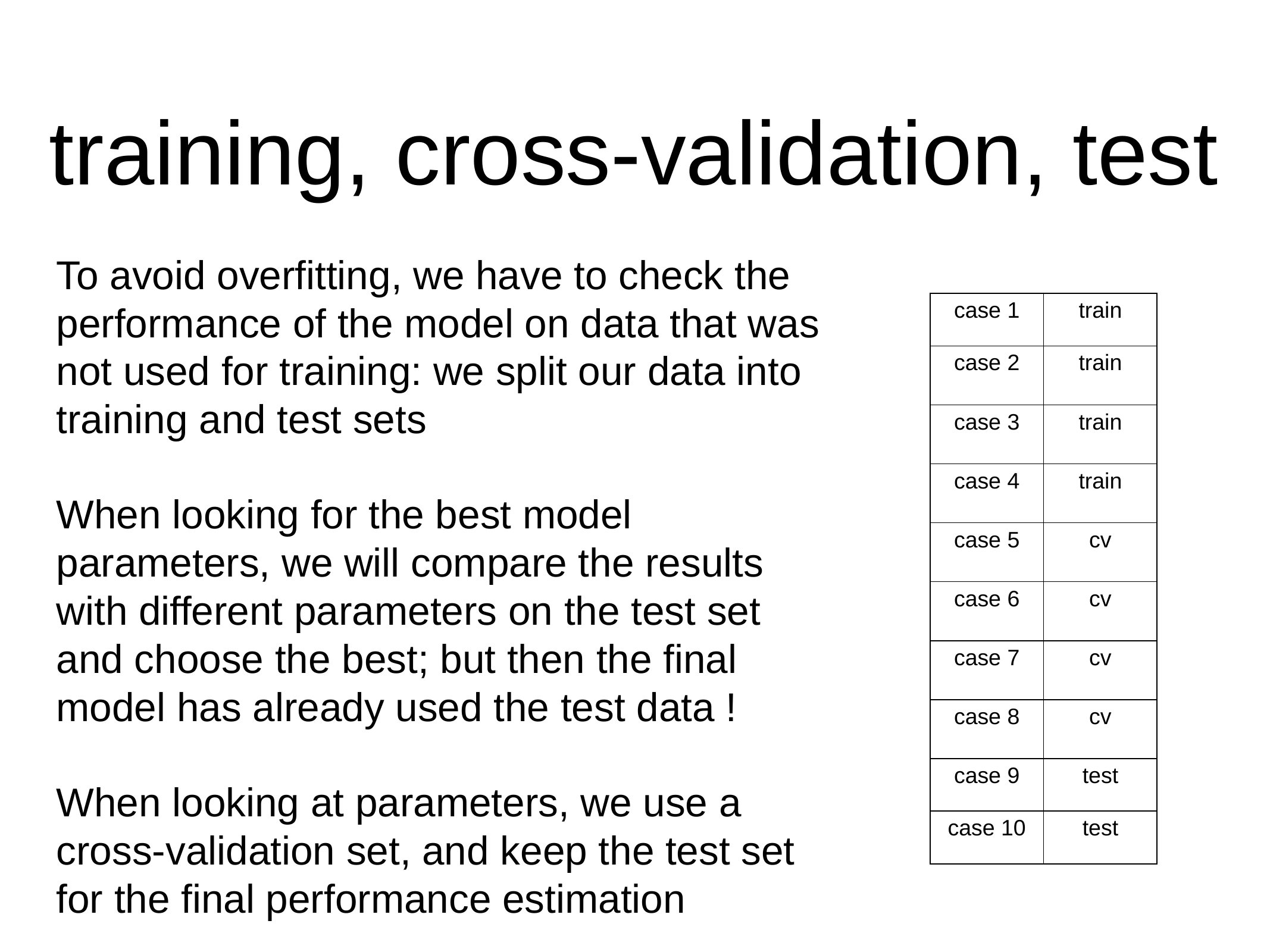

# training, cross-validation, test
To avoid overfitting, we have to check the performance of the model on data that was not used for training: we split our data into training and test sets
When looking for the best model parameters, we will compare the results with different parameters on the test set and choose the best; but then the final model has already used the test data !
When looking at parameters, we use a cross-validation set, and keep the test set for the final performance estimation
| case 1 | train |
| --- | --- |
| case 2 | train |
| case 3 | train |
| case 4 | train |
| case 5 | cv |
| case 6 | cv |
| case 7 | cv |
| case 8 | cv |
| case 9 | test |
| case 10 | test |